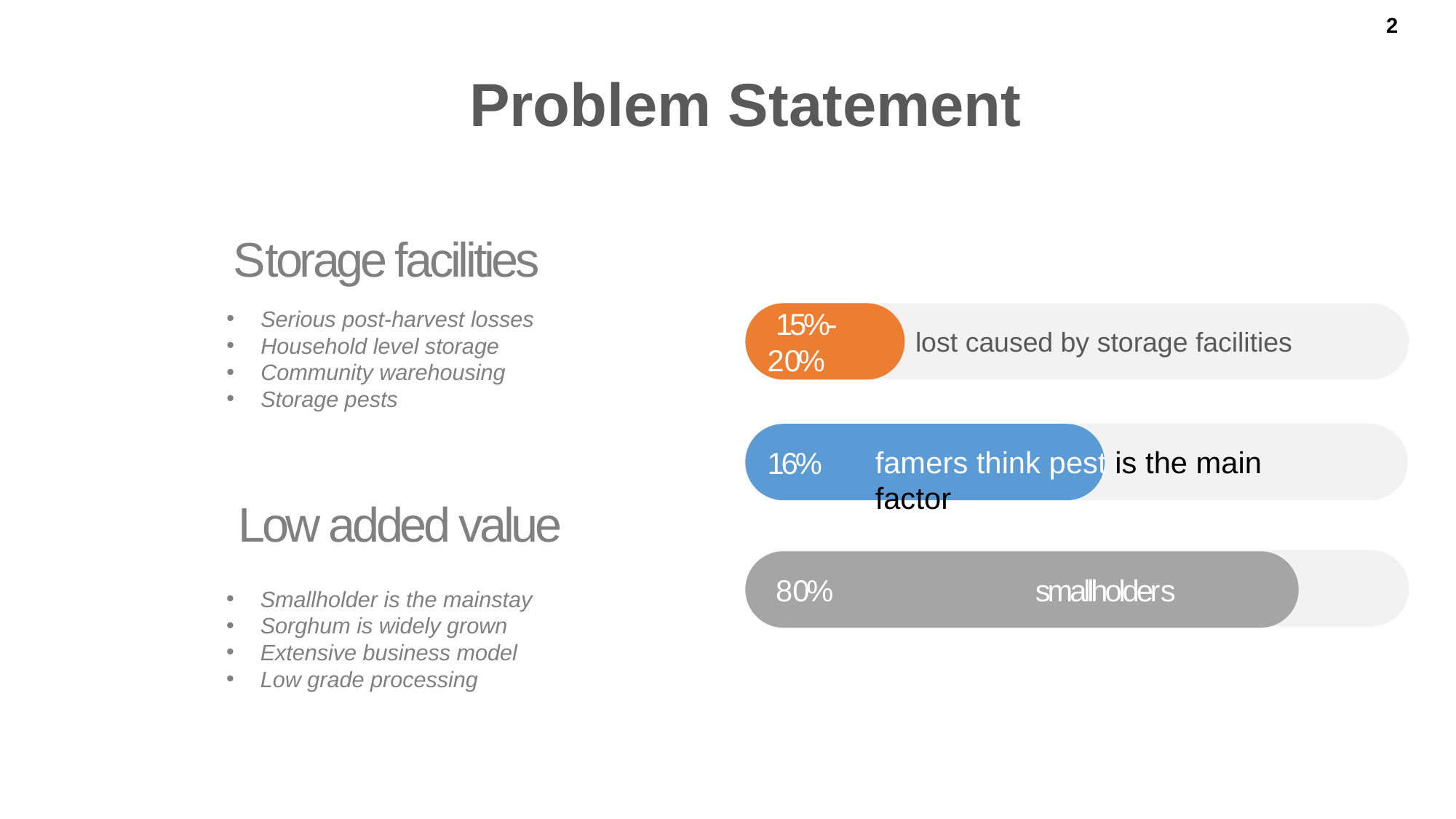

2
Problem Statement
Storage facilities
Serious post-harvest losses
Household level storage
Community warehousing
Storage pests

 15%-20%
lost caused by storage facilities
16%
famers think pest is the main factor
Low added value
 80%                                      smallholders
Smallholder is the mainstay
Sorghum is widely grown
Extensive business model
Low grade processing